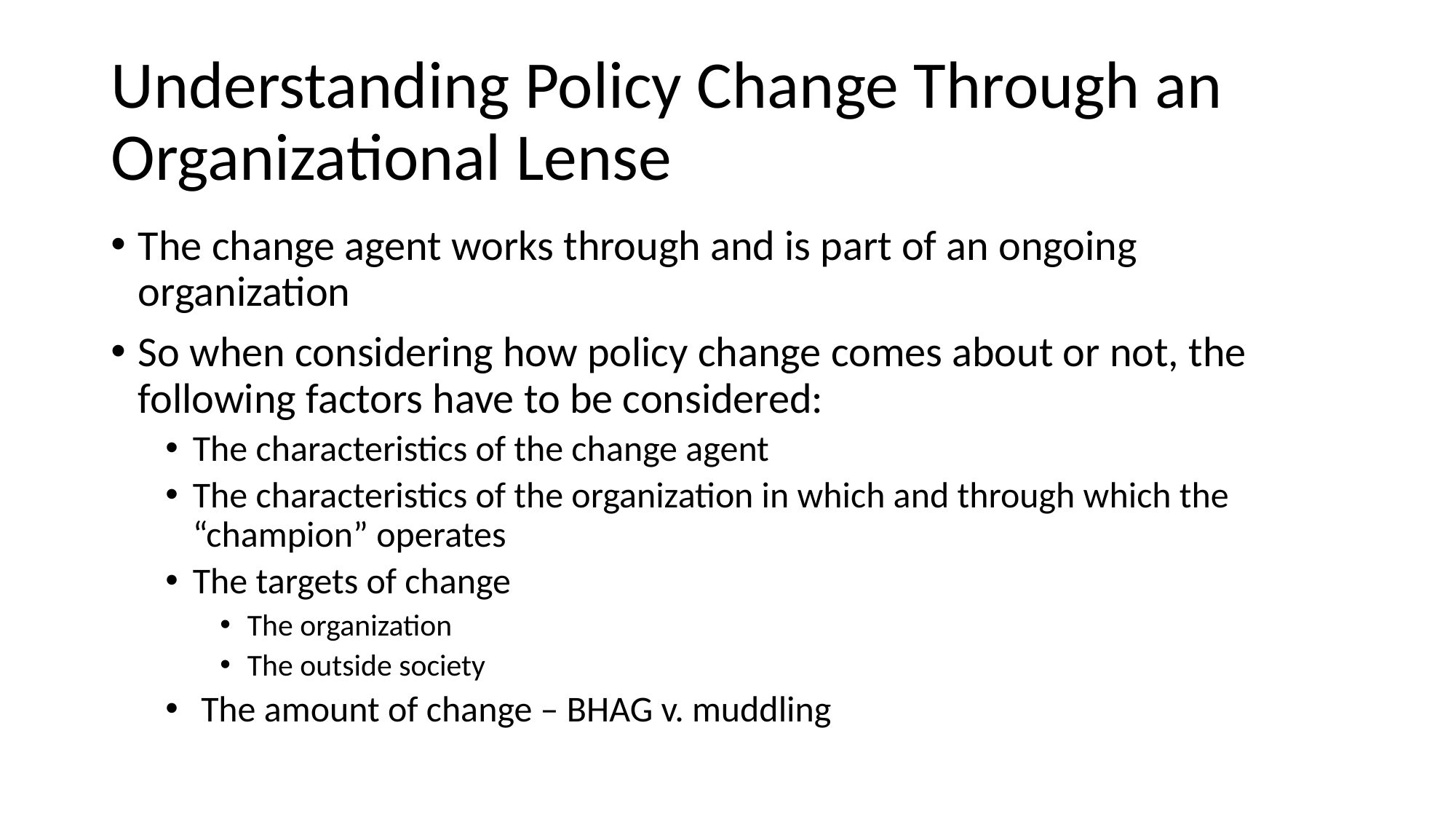

# Understanding Policy Change Through an Organizational Lense
The change agent works through and is part of an ongoing organization
So when considering how policy change comes about or not, the following factors have to be considered:
The characteristics of the change agent
The characteristics of the organization in which and through which the “champion” operates
The targets of change
The organization
The outside society
 The amount of change – BHAG v. muddling